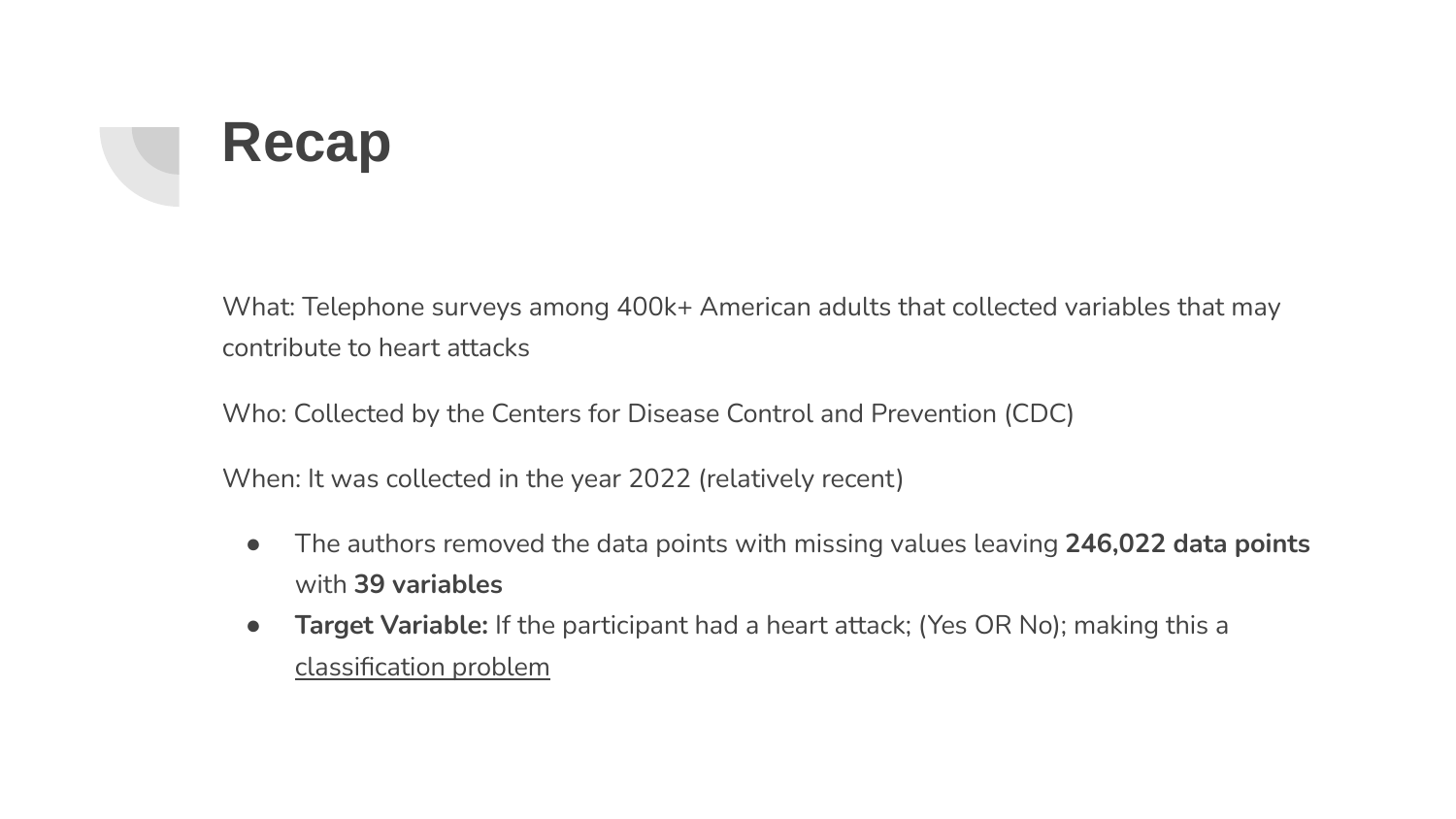

# Recap
What: Telephone surveys among 400k+ American adults that collected variables that may contribute to heart attacks
Who: Collected by the Centers for Disease Control and Prevention (CDC)
When: It was collected in the year 2022 (relatively recent)
The authors removed the data points with missing values leaving 246,022 data points with 39 variables
Target Variable: If the participant had a heart attack; (Yes OR No); making this a classification problem